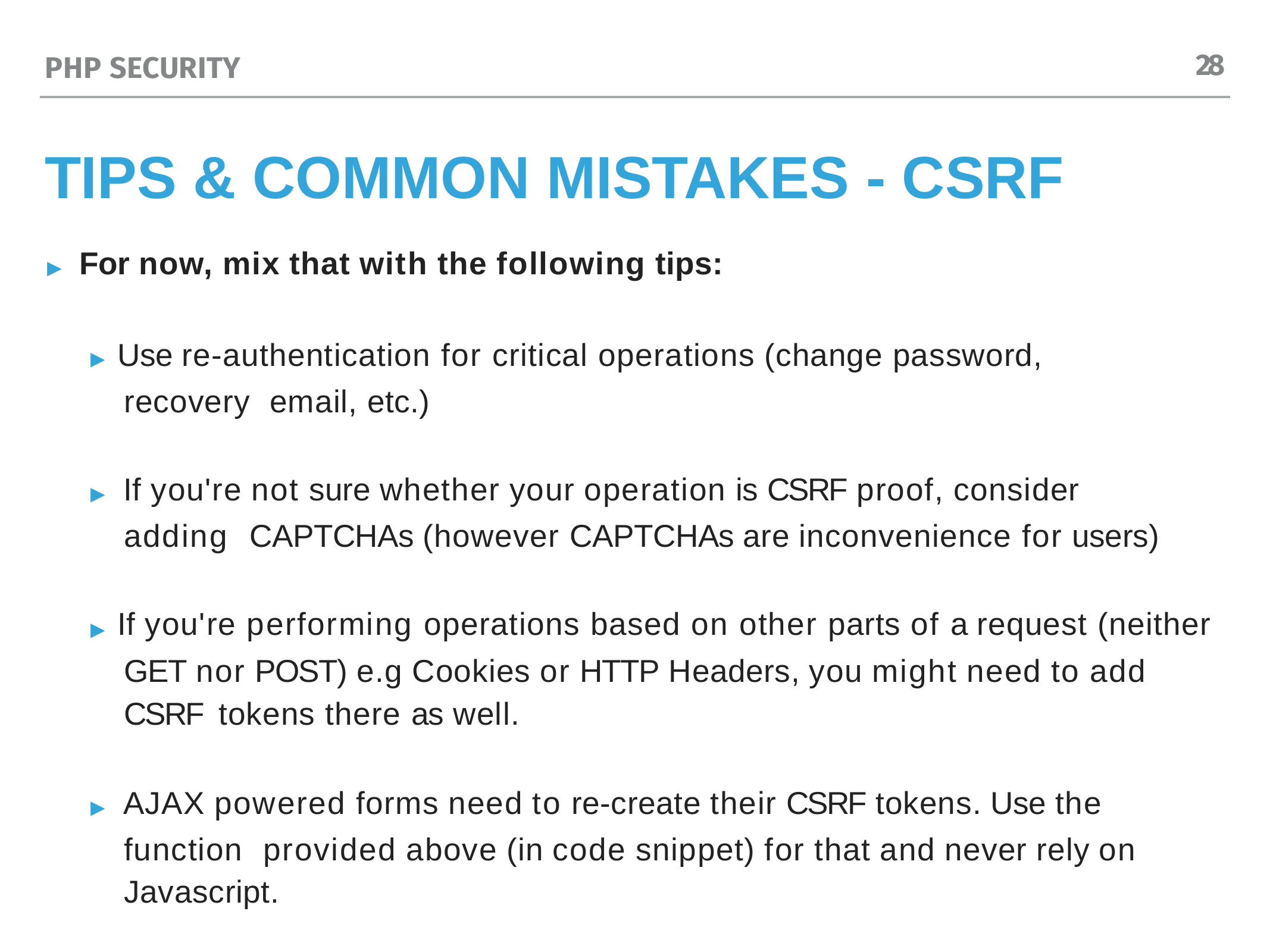

28
PHP SECURITY
# TIPS & COMMON MISTAKES - CSRF
▸ For now, mix that with the following tips:
▸ Use re-authentication for critical operations (change password, recovery  email, etc.)
▸ If you're not sure whether your operation is CSRF proof, consider adding  CAPTCHAs (however CAPTCHAs are inconvenience for users)
▸ If you're performing operations based on other parts of a request (neither  GET nor POST) e.g Cookies or HTTP Headers, you might need to add CSRF  tokens there as well.
▸ AJAX powered forms need to re-create their CSRF tokens. Use the function  provided above (in code snippet) for that and never rely on Javascript.
▸ CSRF on GET or Cookies will lead to inconvenience, consider your design  and architecture for best practices.